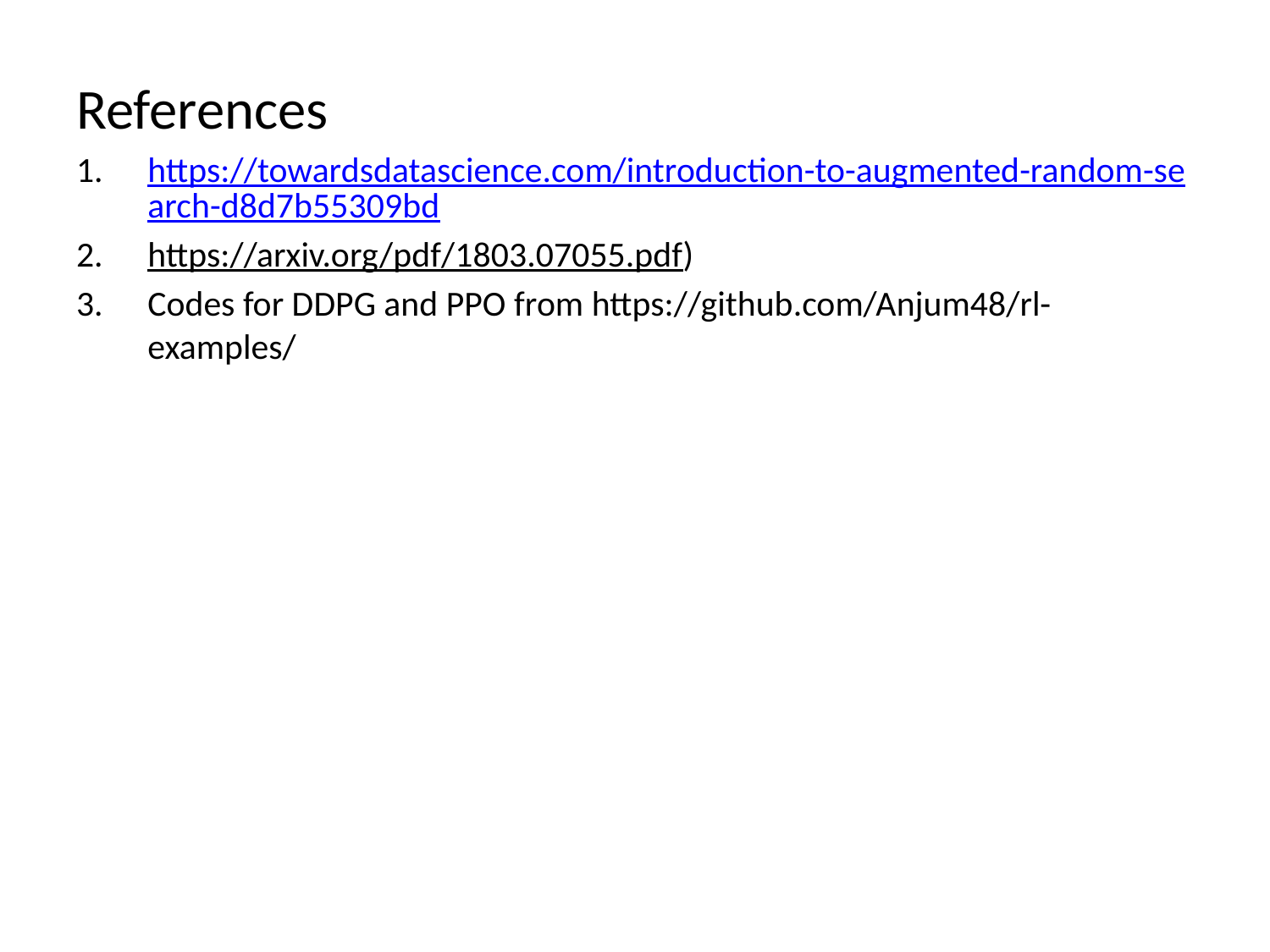

References
https://towardsdatascience.com/introduction-to-augmented-random-search-d8d7b55309bd
https://arxiv.org/pdf/1803.07055.pdf)
Codes for DDPG and PPO from https://github.com/Anjum48/rl-examples/